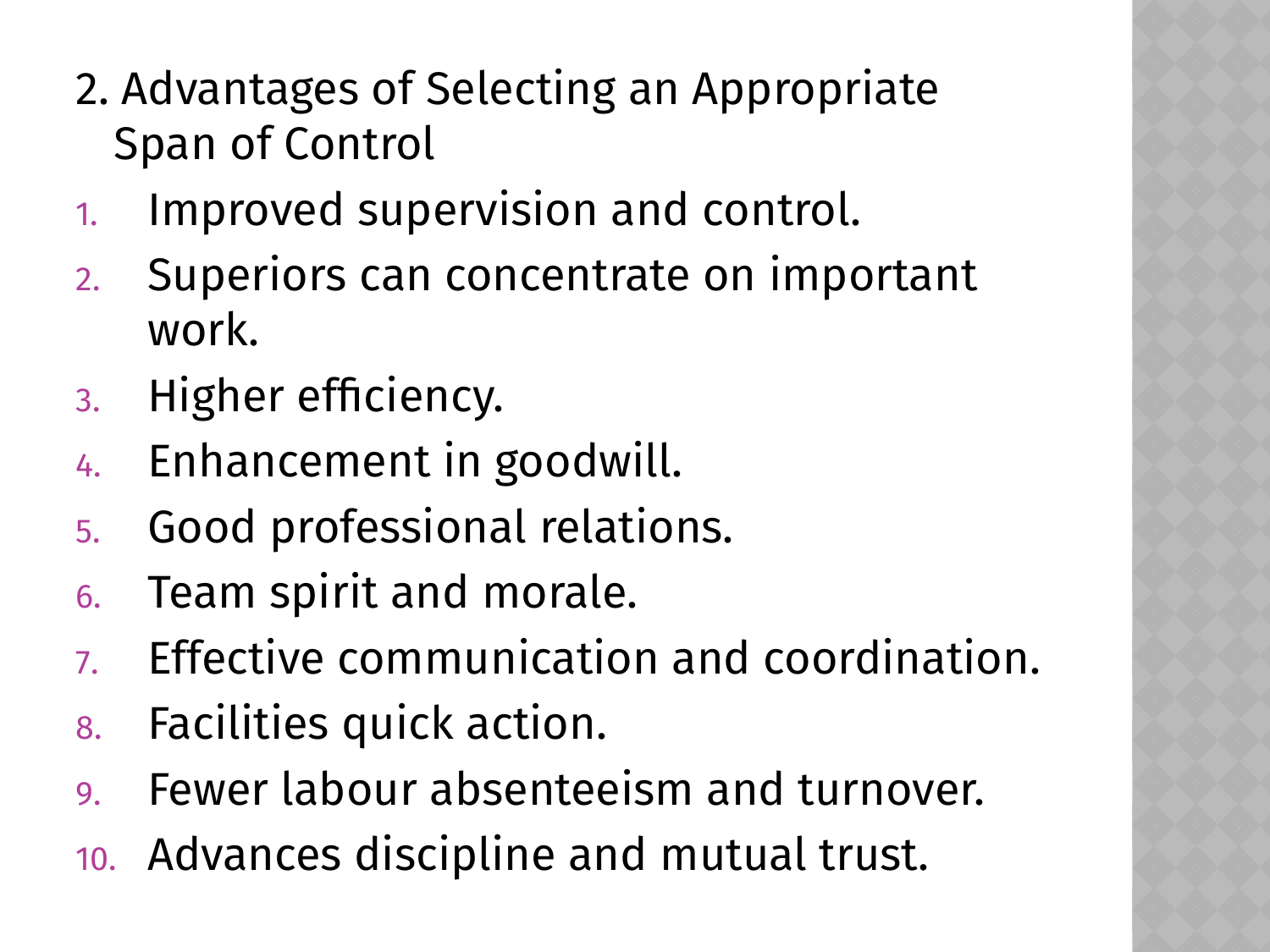

2. Advantages of Selecting an Appropriate Span of Control
Improved supervision and control.
Superiors can concentrate on important work.
Higher efficiency.
Enhancement in goodwill.
Good professional relations.
Team spirit and morale.
Effective communication and coordination.
Facilities quick action.
Fewer labour absenteeism and turnover.
Advances discipline and mutual trust.